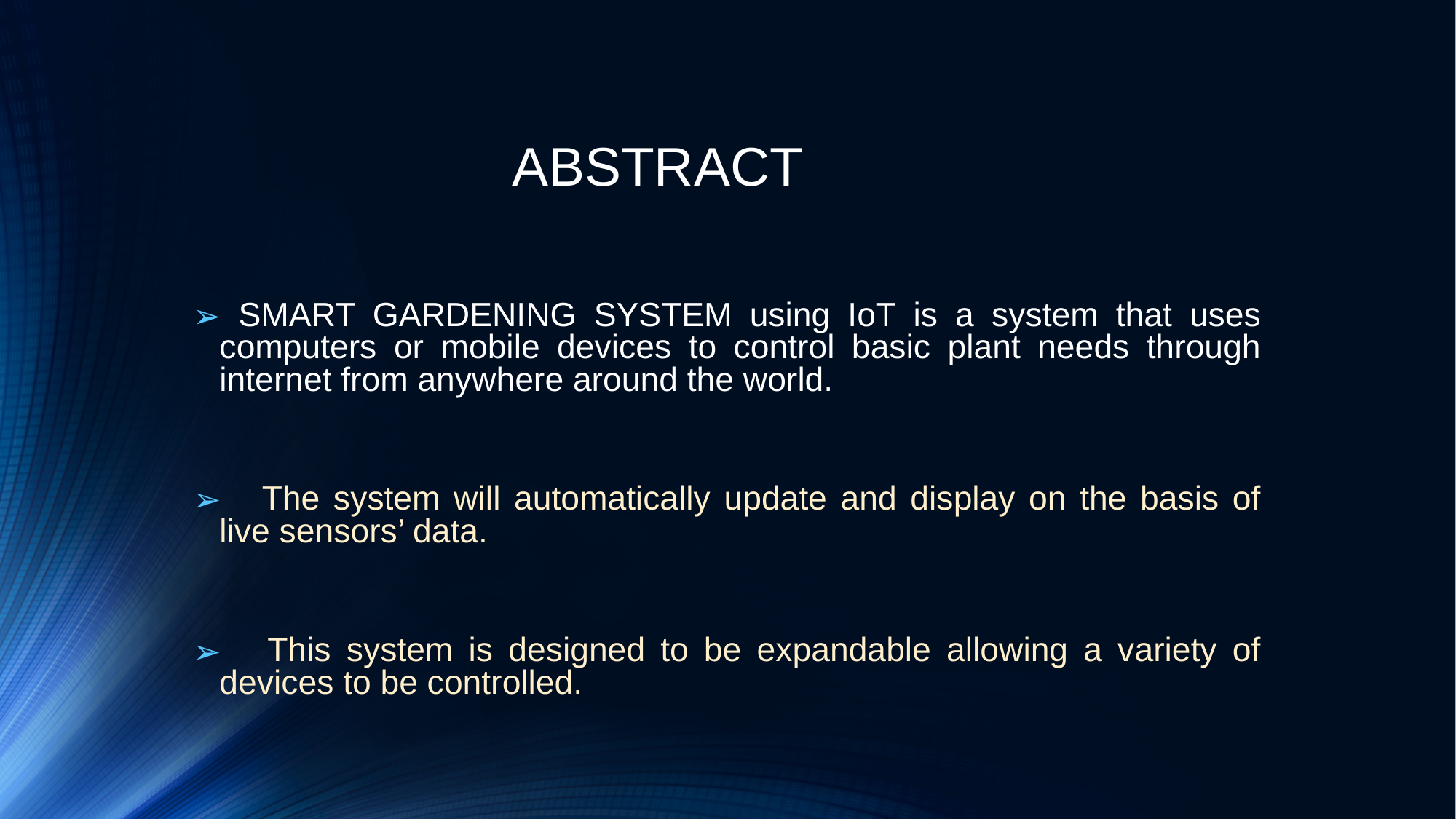

# ABSTRACT

 SMART GARDENING SYSTEM using IoT is a system that uses computers or mobile devices to control basic plant needs through internet from anywhere around the world.

   The system will automatically update and display on the basis of live sensors’ data.

   This system is designed to be expandable allowing a variety of devices to be controlled.